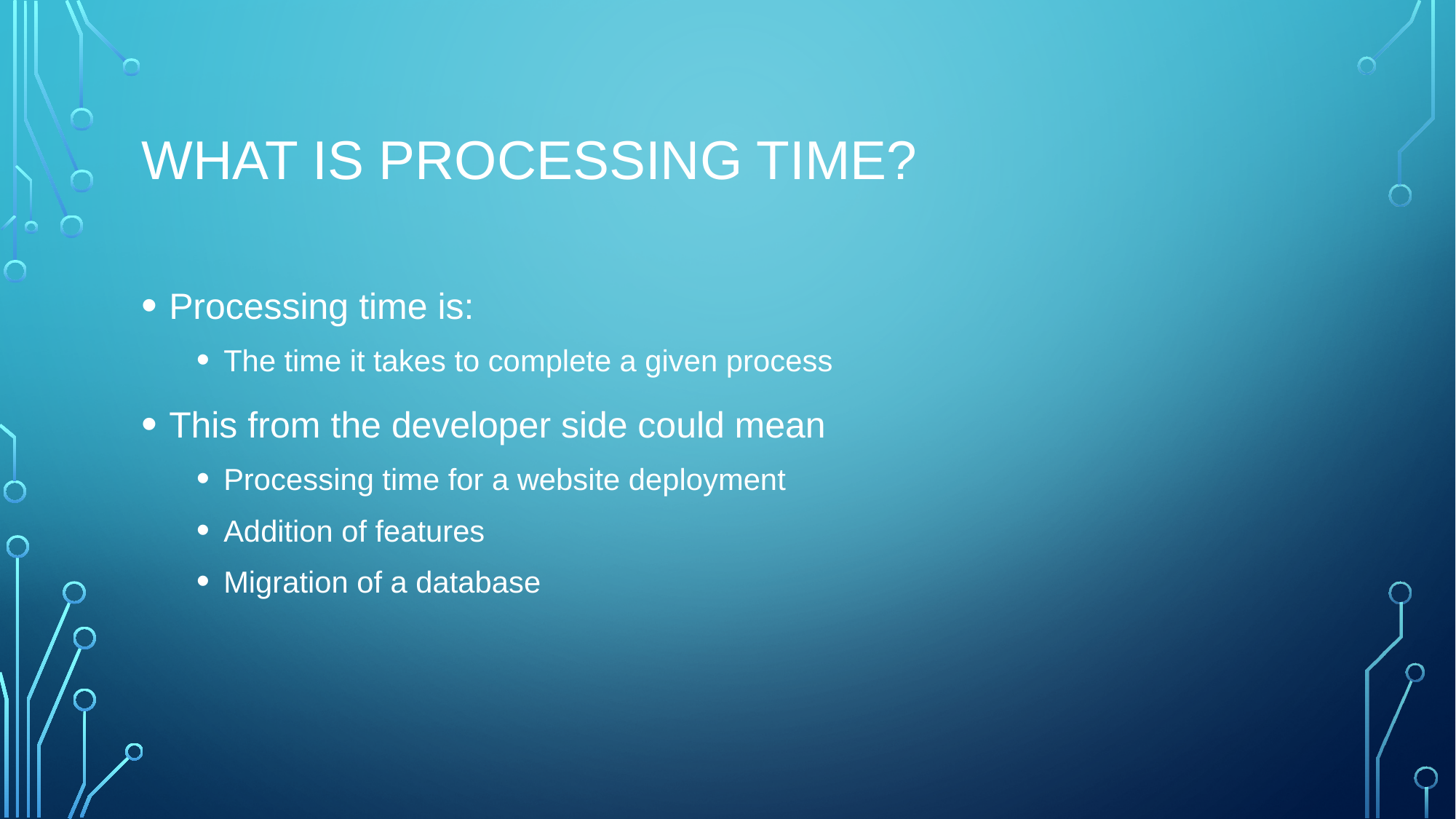

# What is Processing time?
Processing time is:
The time it takes to complete a given process
This from the developer side could mean
Processing time for a website deployment
Addition of features
Migration of a database